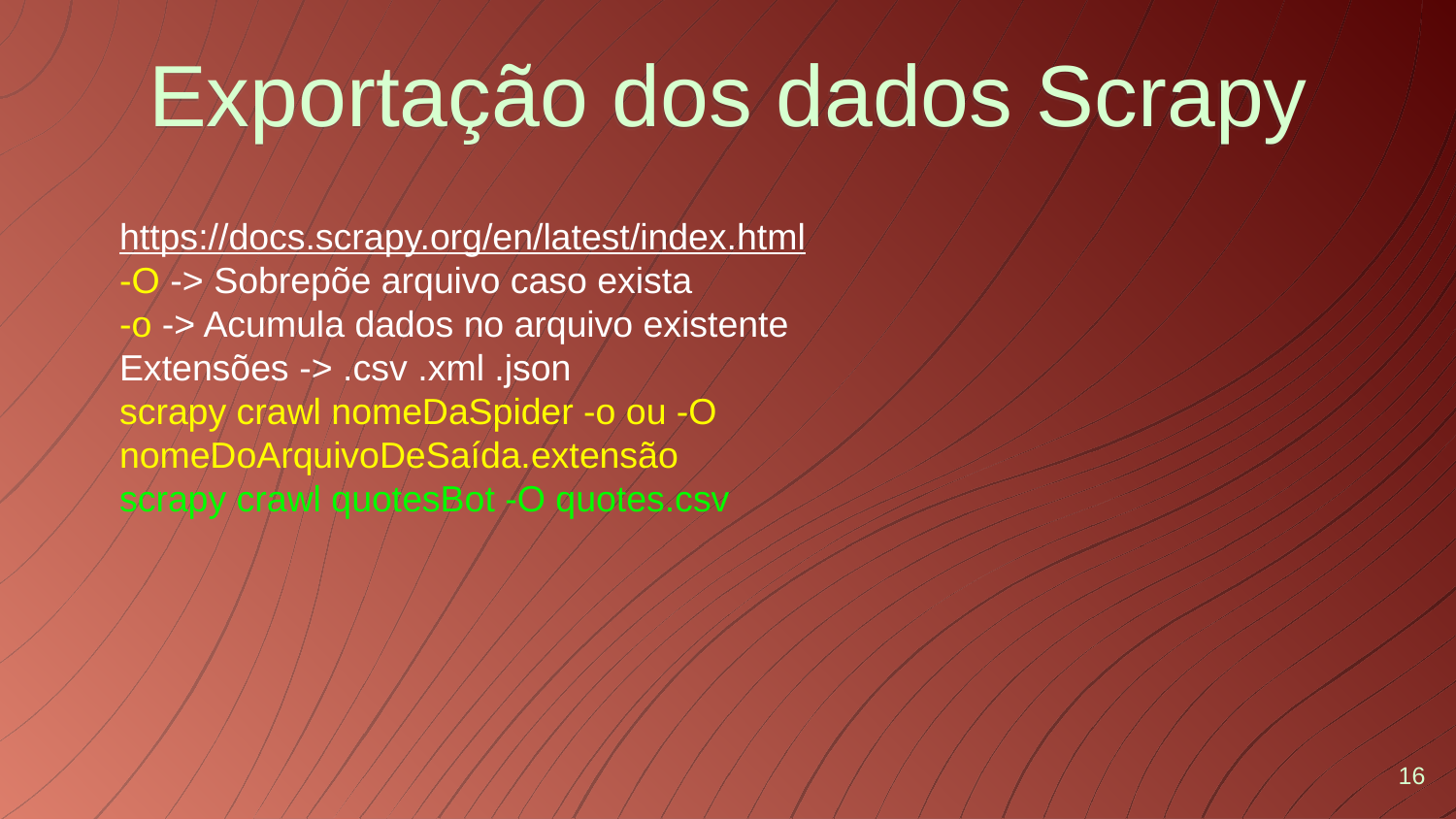

Exportação dos dados Scrapy
https://docs.scrapy.org/en/latest/index.html
-O -> Sobrepõe arquivo caso exista
-o -> Acumula dados no arquivo existente
Extensões -> .csv .xml .json
scrapy crawl nomeDaSpider -o ou -O nomeDoArquivoDeSaída.extensão
scrapy crawl quotesBot -O quotes.csv
16